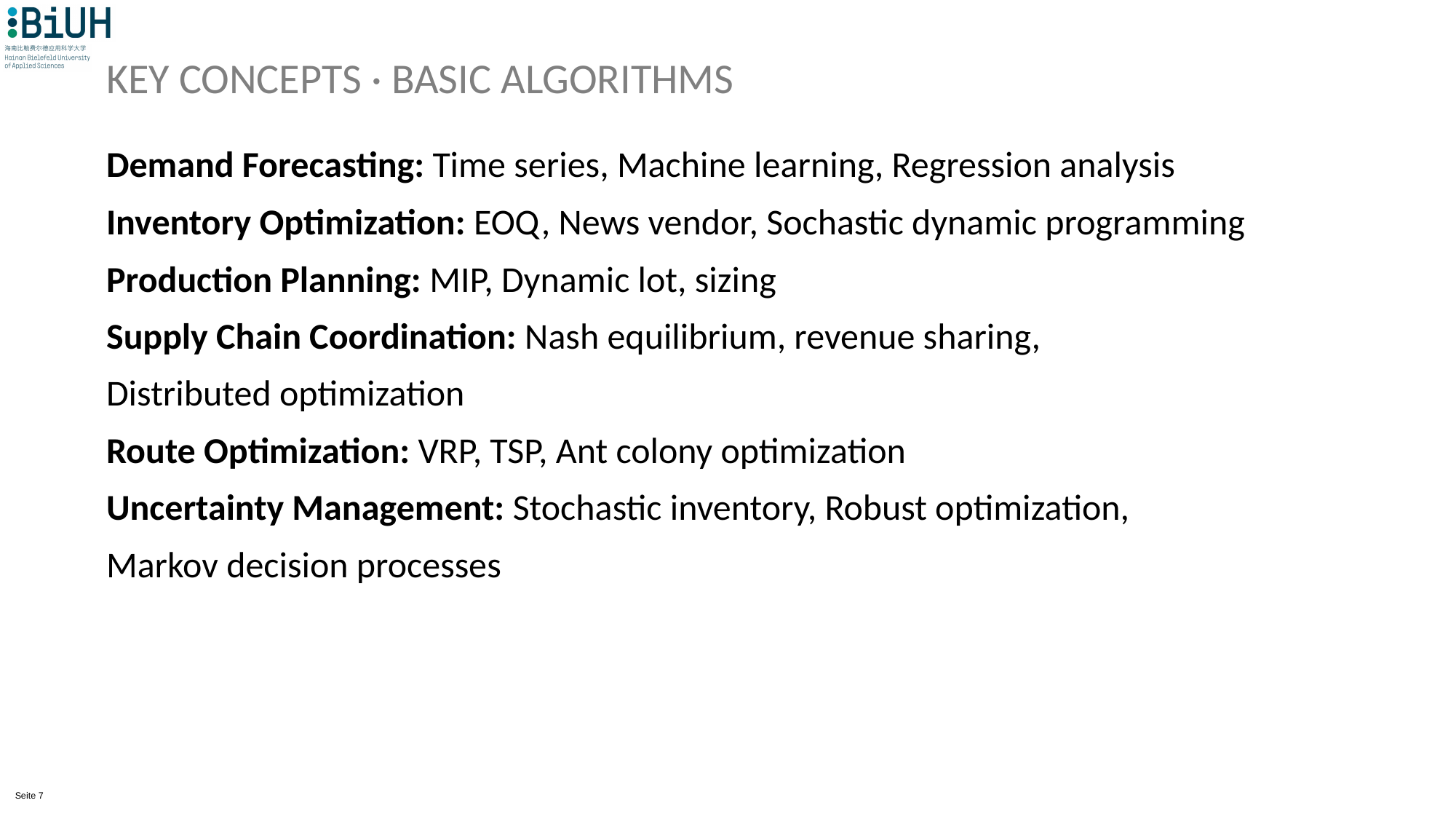

# Key Concepts · Basic Algorithms
Demand Forecasting: Time series, Machine learning, Regression analysis
Inventory Optimization: EOQ, News vendor, Sochastic dynamic programming
Production Planning: MIP, Dynamic lot, sizing
Supply Chain Coordination: Nash equilibrium, revenue sharing,
Distributed optimization
Route Optimization: VRP, TSP, Ant colony optimization
Uncertainty Management: Stochastic inventory, Robust optimization,
Markov decision processes